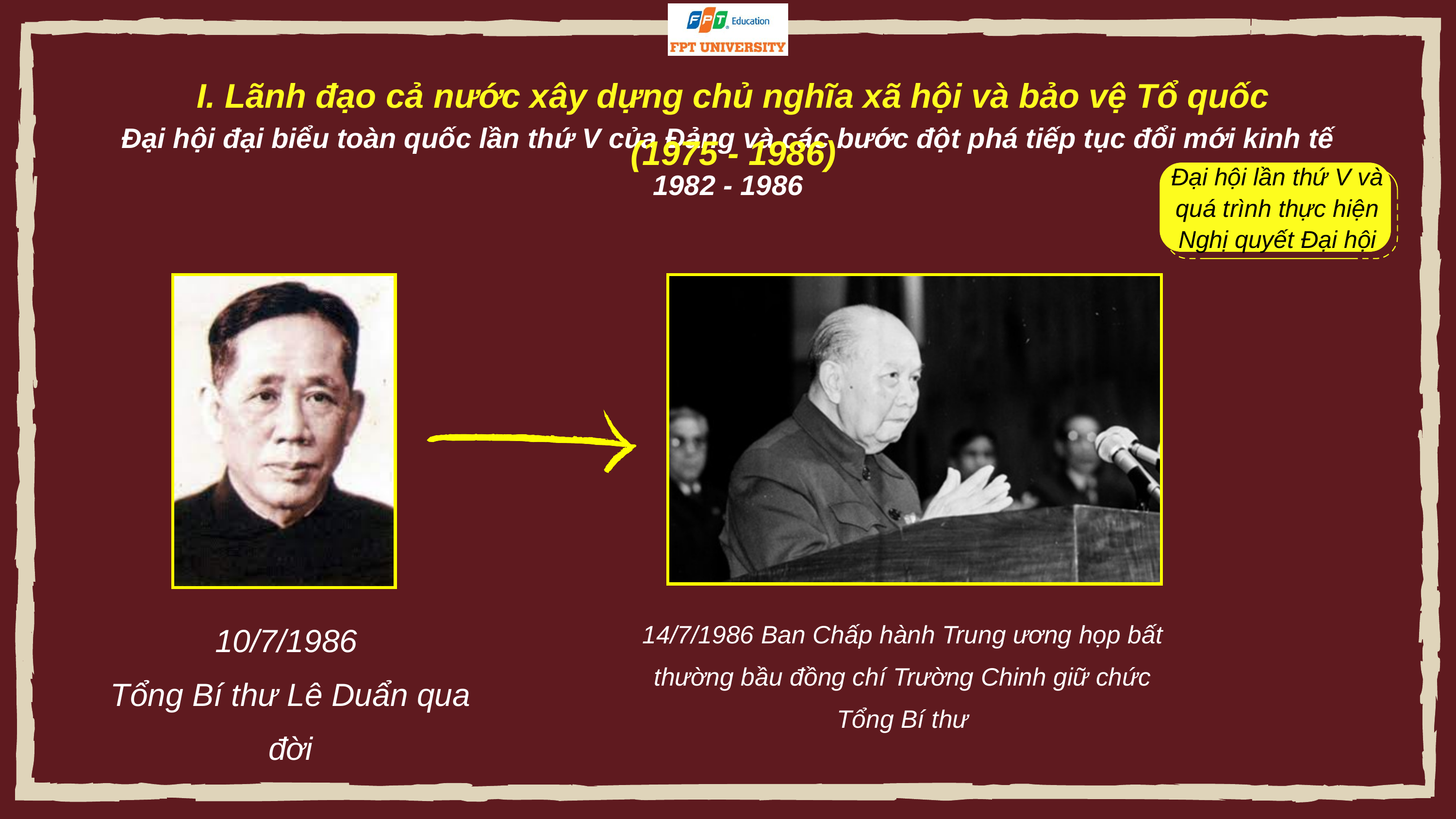

I. Lãnh đạo cả nước xây dựng chủ nghĩa xã hội và bảo vệ Tổ quốc (1975 - 1986)
Đại hội đại biểu toàn quốc lần thứ V của Đảng và các bước đột phá tiếp tục đổi mới kinh tế 1982 - 1986

Đại hội lần thứ V và quá trình thực hiện
Nghị quyết Đại hội

10/7/1986
Tổng Bí thư Lê Duẩn qua đời
14/7/1986 Ban Chấp hành Trung ương họp bất thường bầu đồng chí Trường Chinh giữ chức Tổng Bí thư